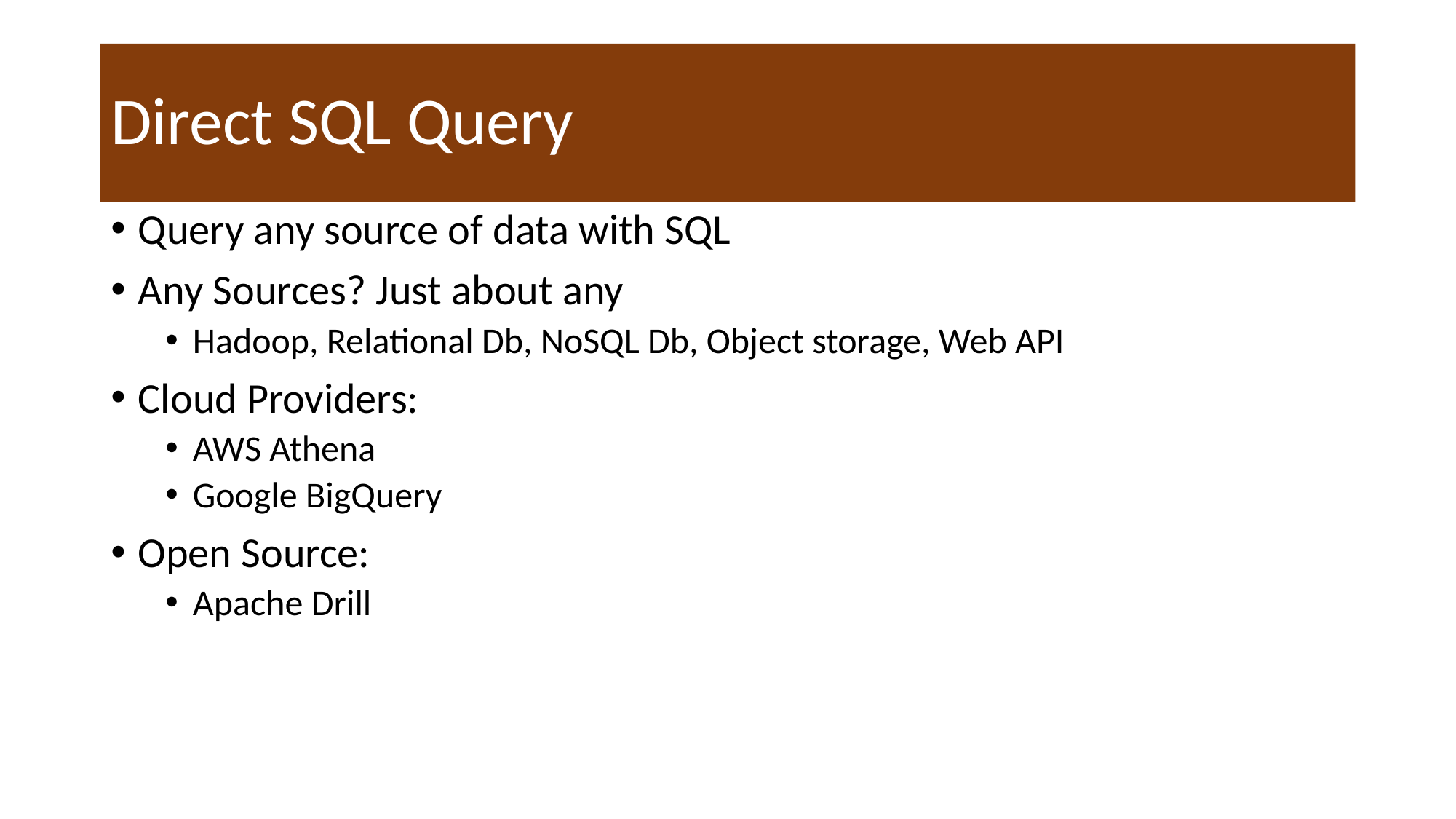

# Direct SQL Query
Query any source of data with SQL
Any Sources? Just about any
Hadoop, Relational Db, NoSQL Db, Object storage, Web API
Cloud Providers:
AWS Athena
Google BigQuery
Open Source:
Apache Drill